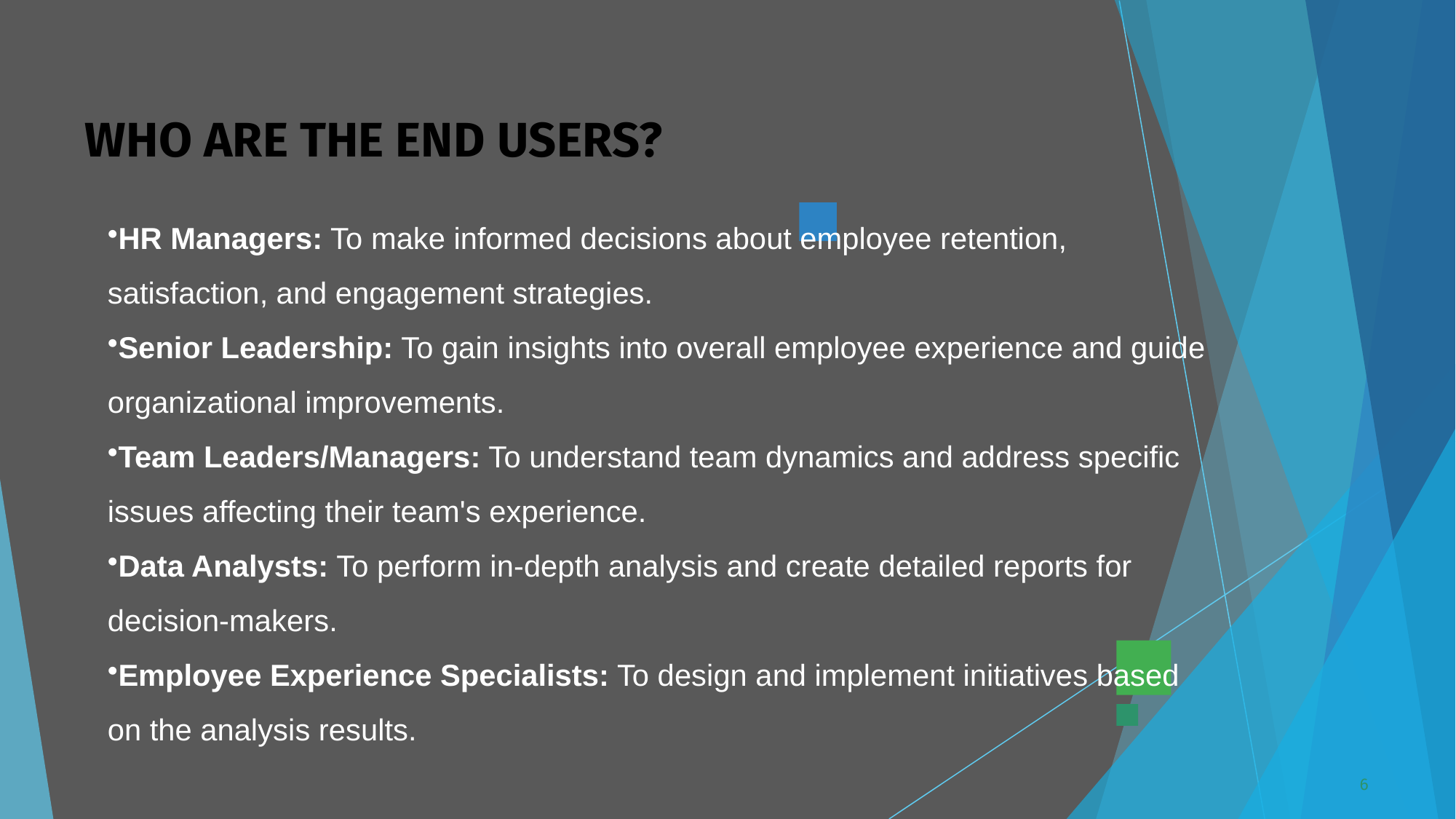

# WHO ARE THE END USERS?
HR Managers: To make informed decisions about employee retention, satisfaction, and engagement strategies.
Senior Leadership: To gain insights into overall employee experience and guide organizational improvements.
Team Leaders/Managers: To understand team dynamics and address specific issues affecting their team's experience.
Data Analysts: To perform in-depth analysis and create detailed reports for decision-makers.
Employee Experience Specialists: To design and implement initiatives based on the analysis results.

6